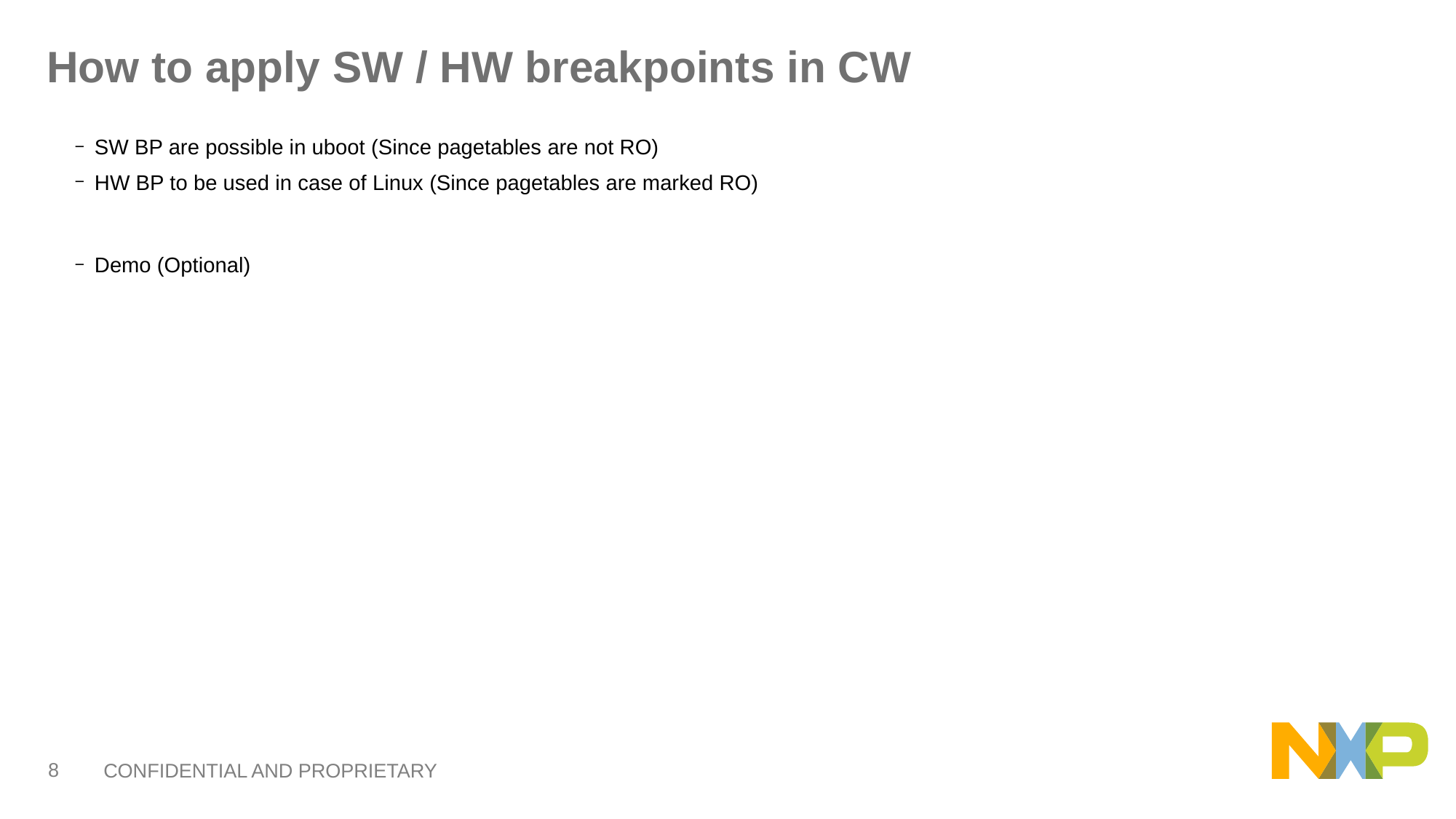

# How to apply SW / HW breakpoints in CW
SW BP are possible in uboot (Since pagetables are not RO)
HW BP to be used in case of Linux (Since pagetables are marked RO)

Demo (Optional)